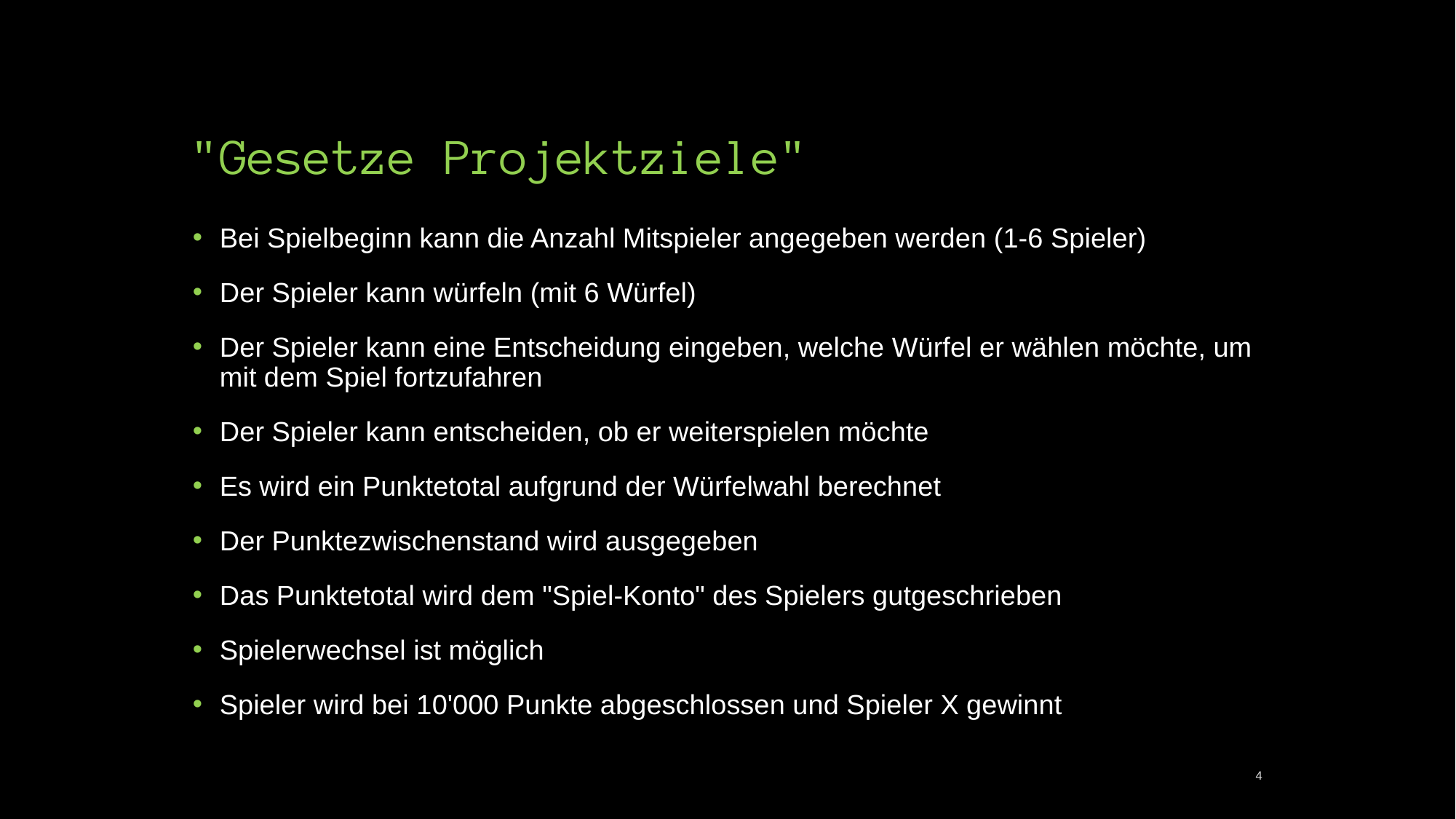

# "Gesetze Projektziele"
Bei Spielbeginn kann die Anzahl Mitspieler angegeben werden (1-6 Spieler)
Der Spieler kann würfeln (mit 6 Würfel)
Der Spieler kann eine Entscheidung eingeben, welche Würfel er wählen möchte, um mit dem Spiel fortzufahren
Der Spieler kann entscheiden, ob er weiterspielen möchte
Es wird ein Punktetotal aufgrund der Würfelwahl berechnet
Der Punktezwischenstand wird ausgegeben
Das Punktetotal wird dem "Spiel-Konto" des Spielers gutgeschrieben
Spielerwechsel ist möglich
Spieler wird bei 10'000 Punkte abgeschlossen und Spieler X gewinnt

4